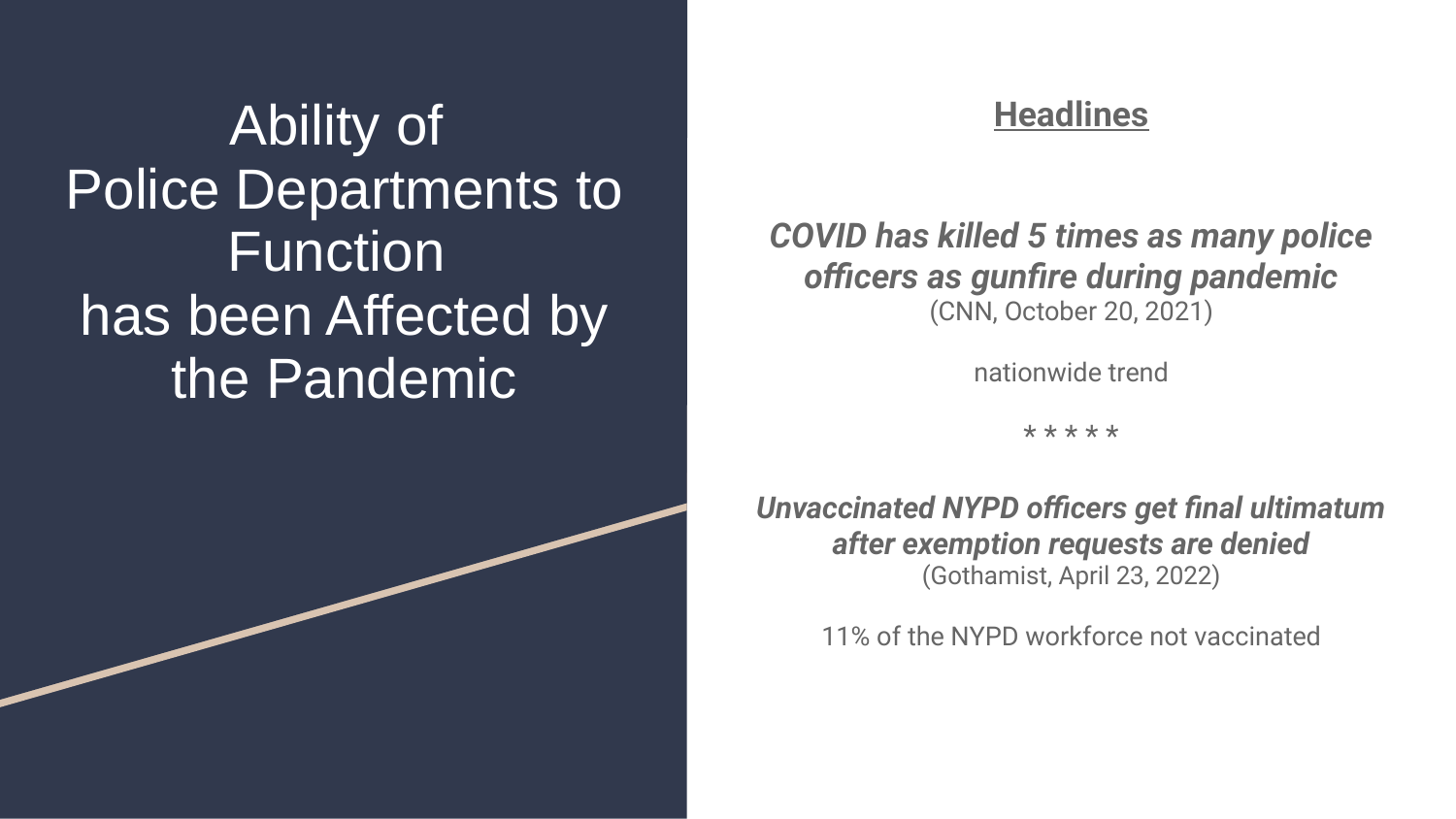

# Ability of
Police Departments to Function
has been Affected by the Pandemic
Headlines

COVID has killed 5 times as many police officers as gunfire during pandemic
(CNN, October 20, 2021)

nationwide trend

* * * * *

Unvaccinated NYPD officers get final ultimatum after exemption requests are denied
(Gothamist, April 23, 2022)

11% of the NYPD workforce not vaccinated